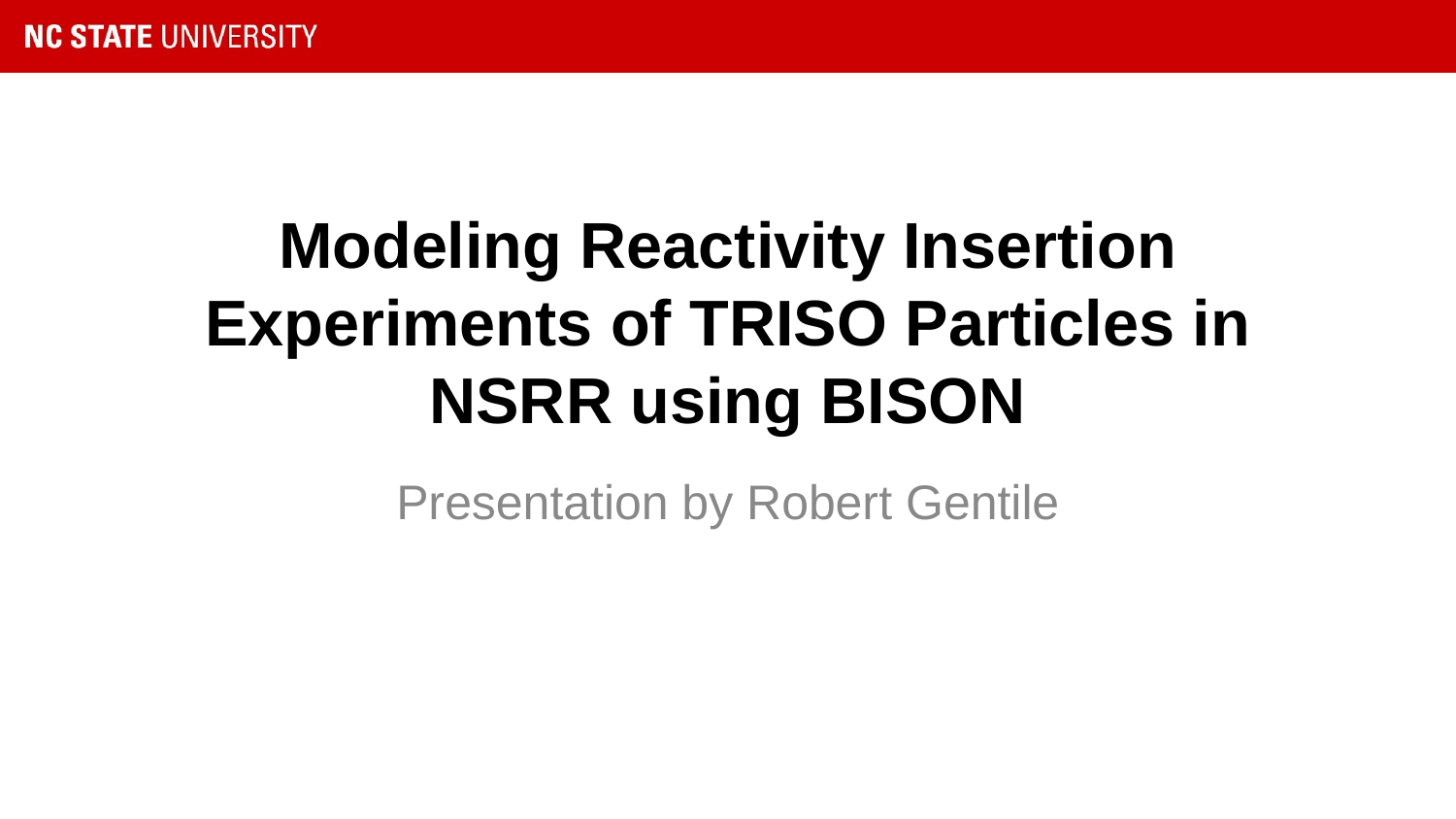

# Modeling Reactivity Insertion Experiments of TRISO Particles in NSRR using BISON
Presentation by Robert Gentile